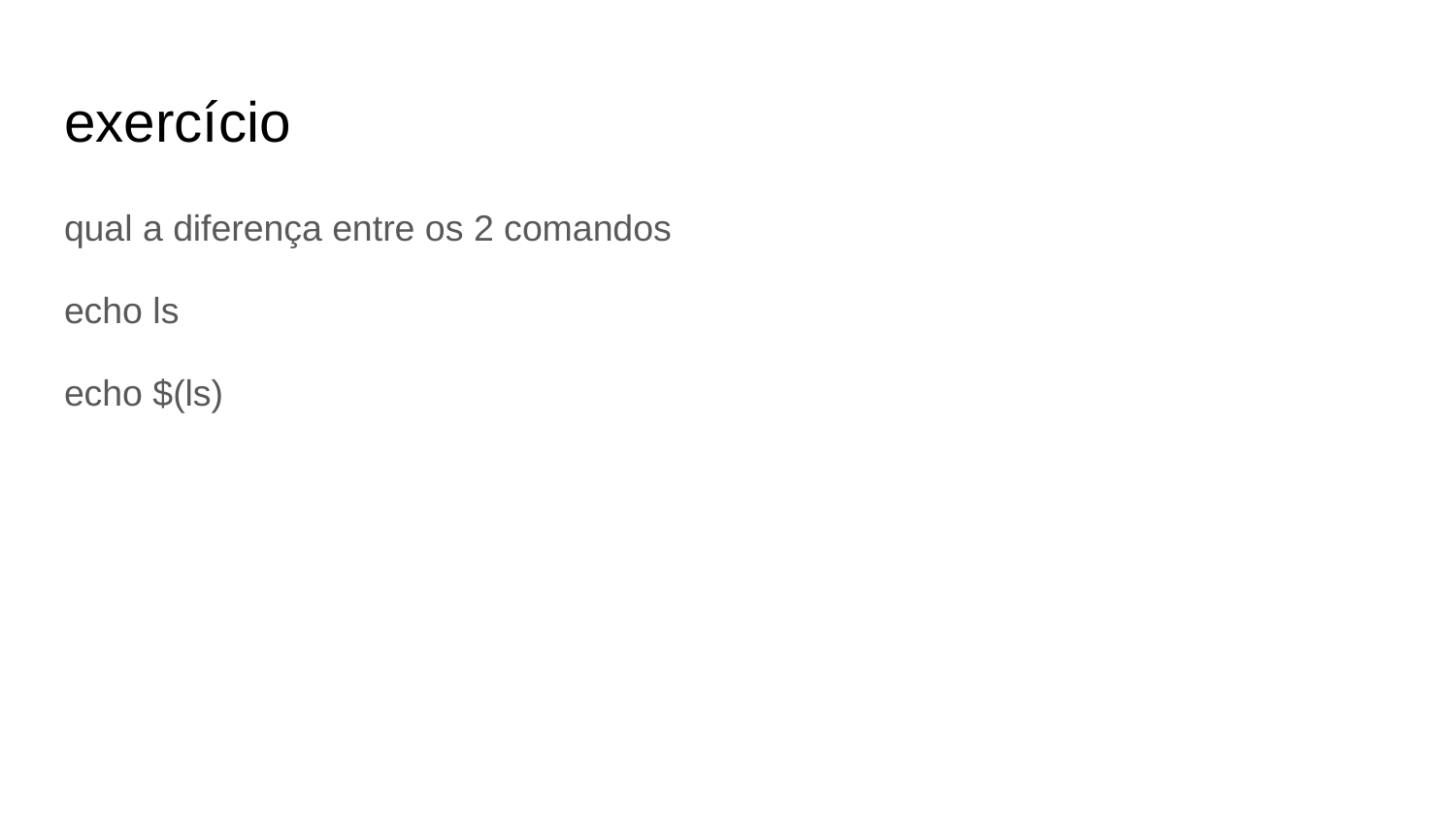

# exercício
qual a diferença entre os 2 comandos
echo ls
echo $(ls)